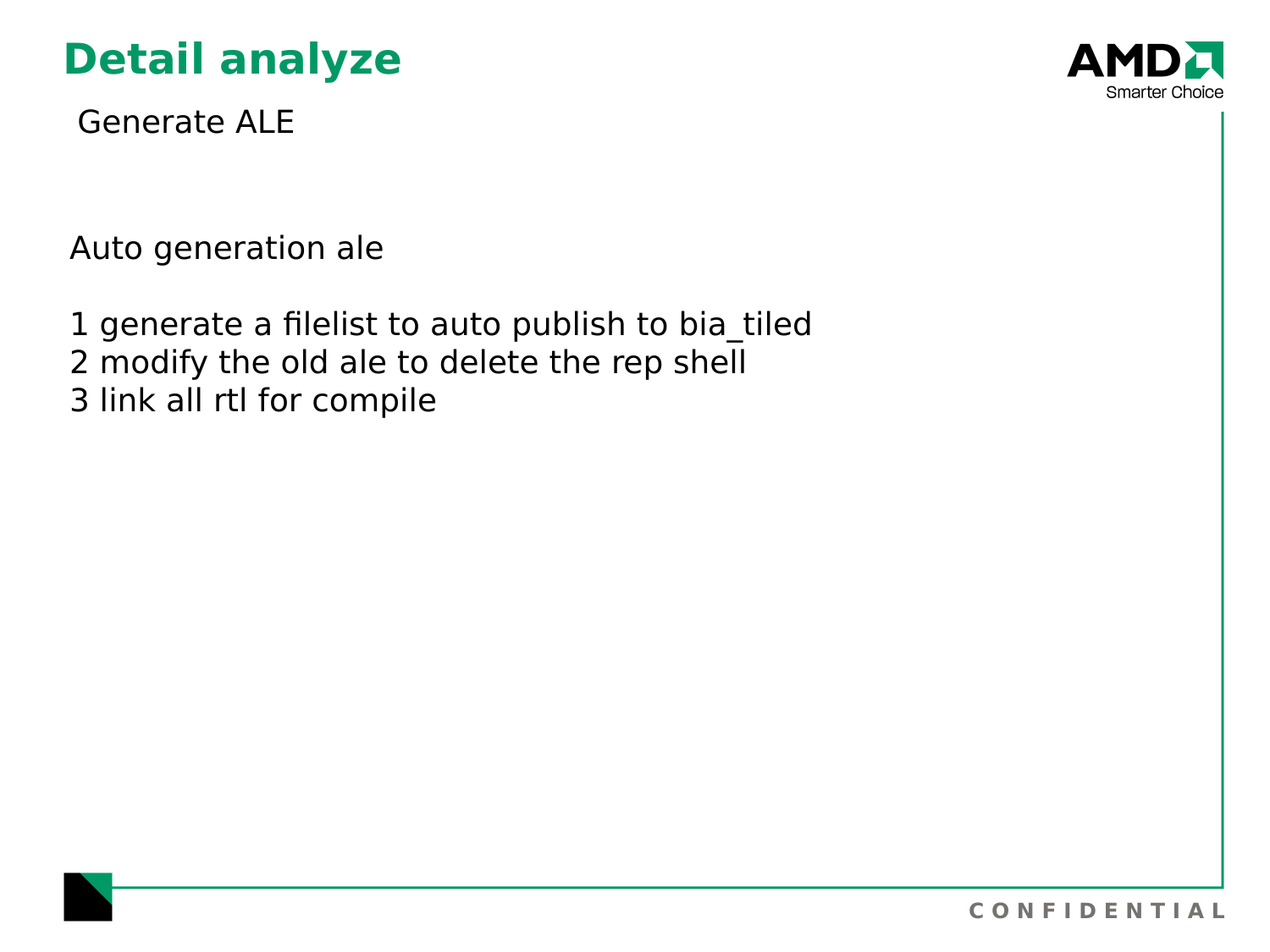

# Detail analyze
Generate ALE
Auto generation ale

1 generate a filelist to auto publish to bia_tiled
2 modify the old ale to delete the rep shell
3 link all rtl for compile